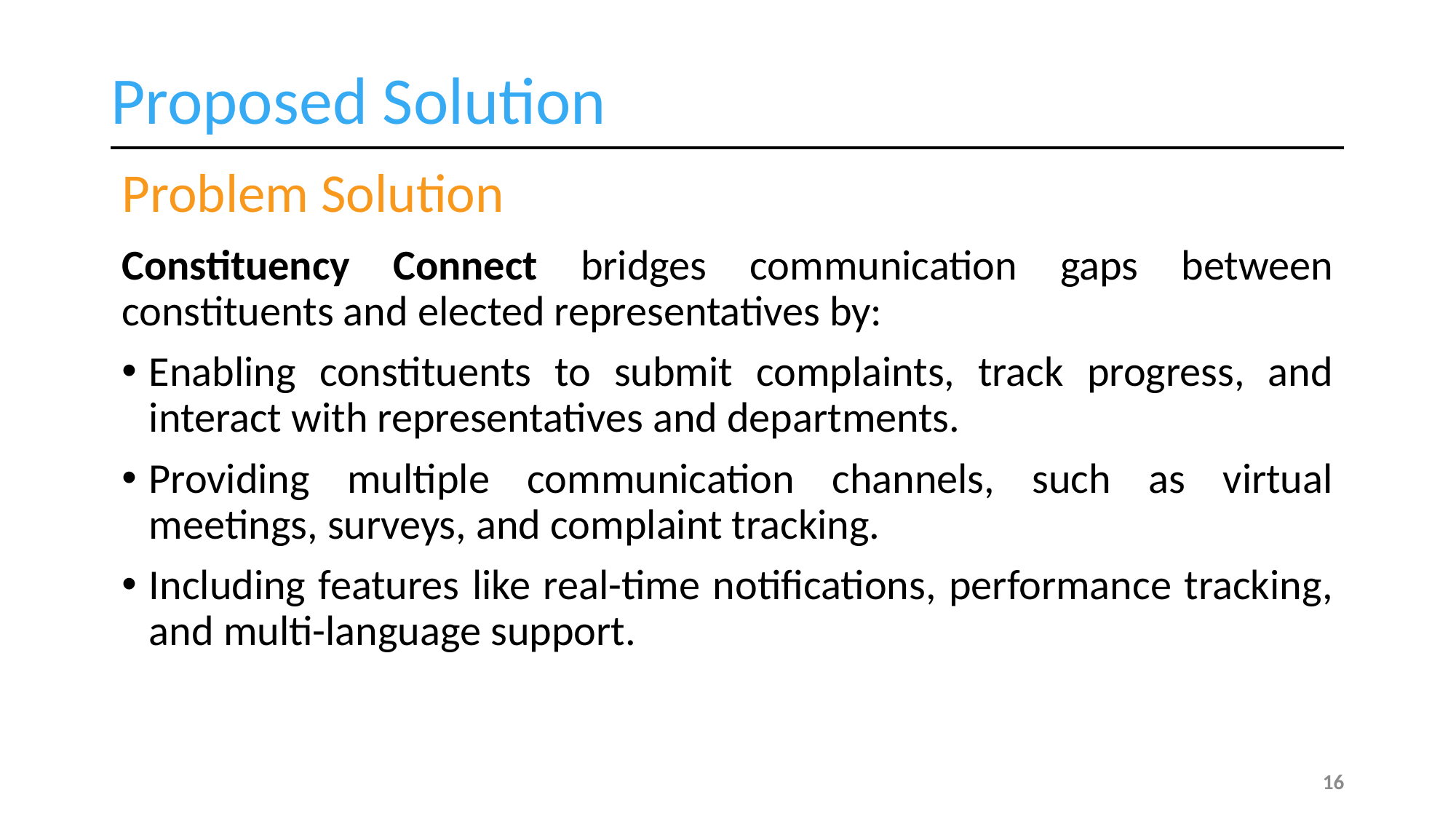

# Proposed Solution
Problem Solution
Constituency Connect bridges communication gaps between constituents and elected representatives by:
Enabling constituents to submit complaints, track progress, and interact with representatives and departments.
Providing multiple communication channels, such as virtual meetings, surveys, and complaint tracking.
Including features like real-time notifications, performance tracking, and multi-language support.
16